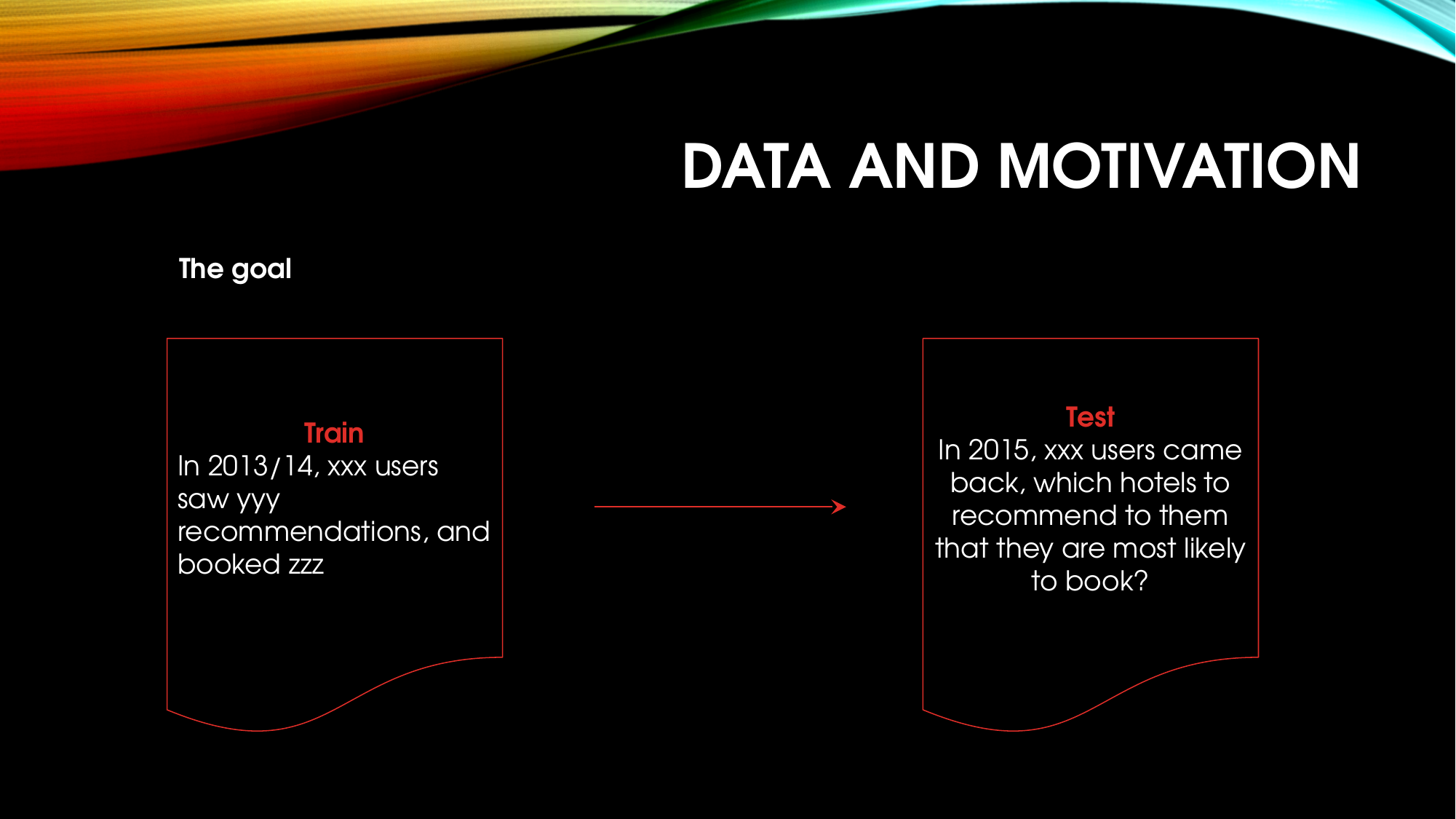

# Data and Motivation
The goal
Train
In 2013/14, xxx users saw yyy recommendations, and booked zzz
Test
In 2015, xxx users came back, which hotels to recommend to them that they are most likely to book?